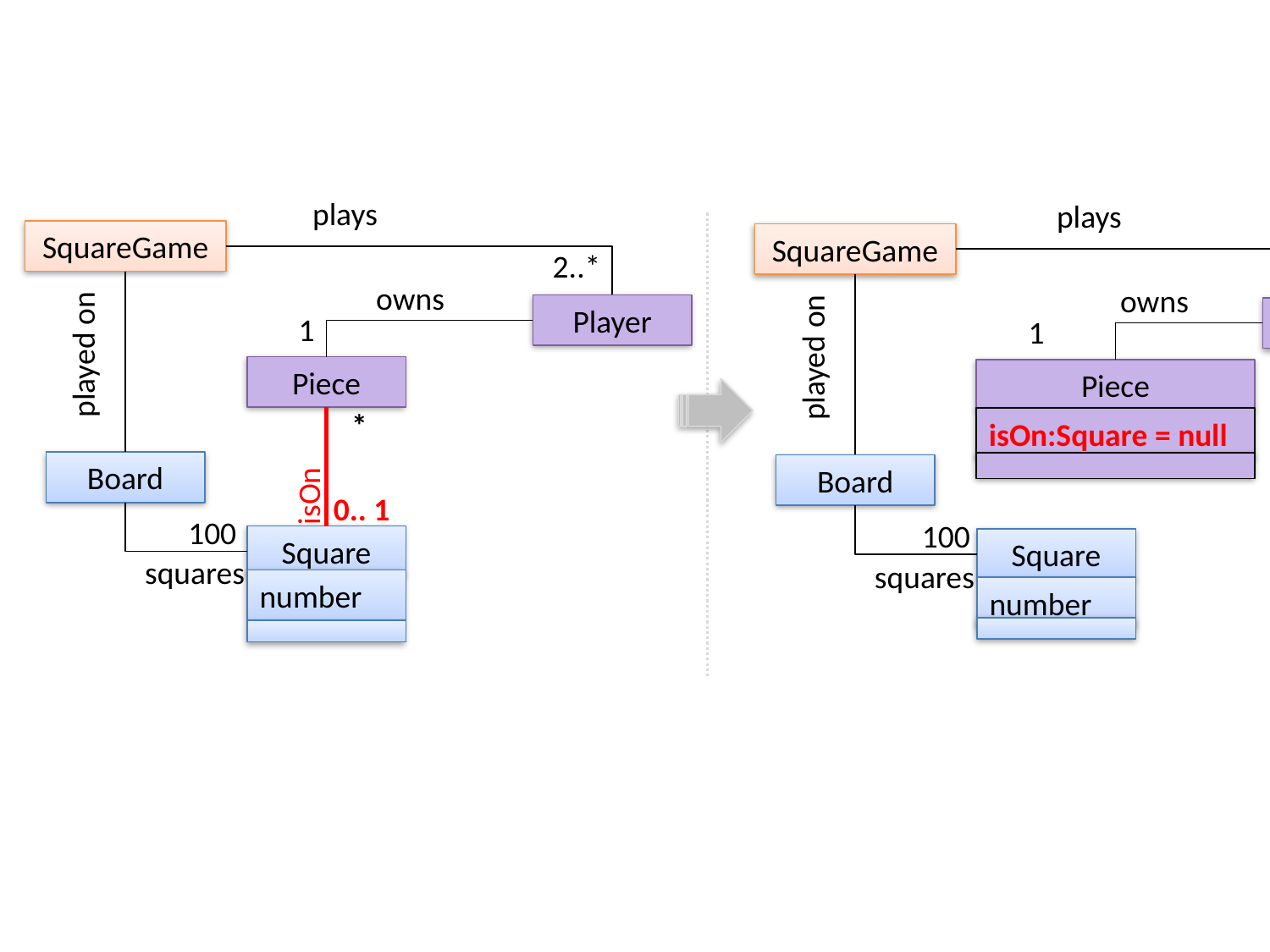

plays
  plays
SquareGame
SquareGame
 2..*
 2..*
owns
  owns
Player
Player
 1
 1
   played on
   played on
Piece
Piece

 *
isOn:Square = null
Board

Board
   isOn
0.. 1
       100
100

Square
Square
squares
squares

number
number